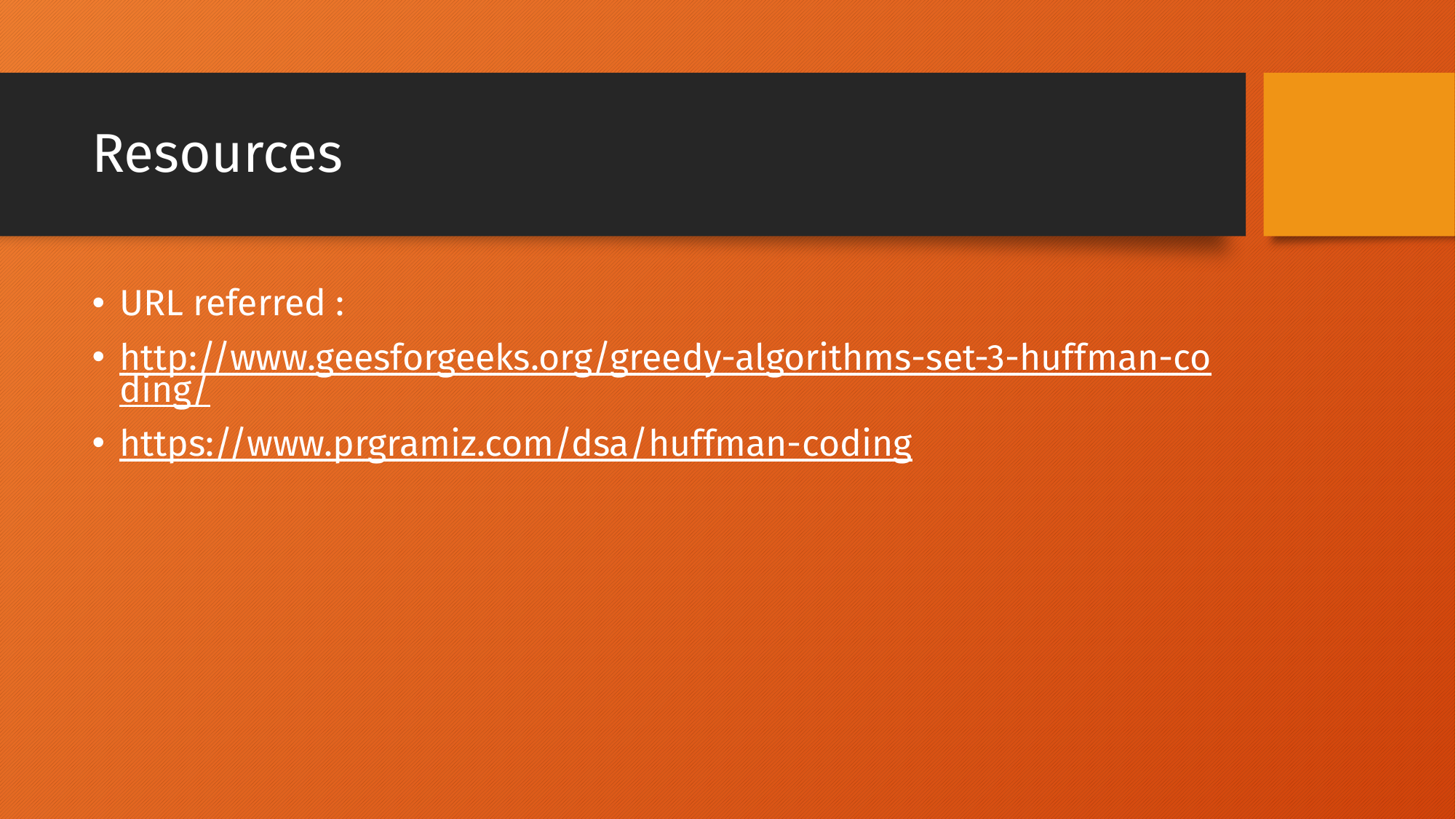

# Resources
URL referred :
http://www.geesforgeeks.org/greedy-algorithms-set-3-huffman-coding/
https://www.prgramiz.com/dsa/huffman-coding